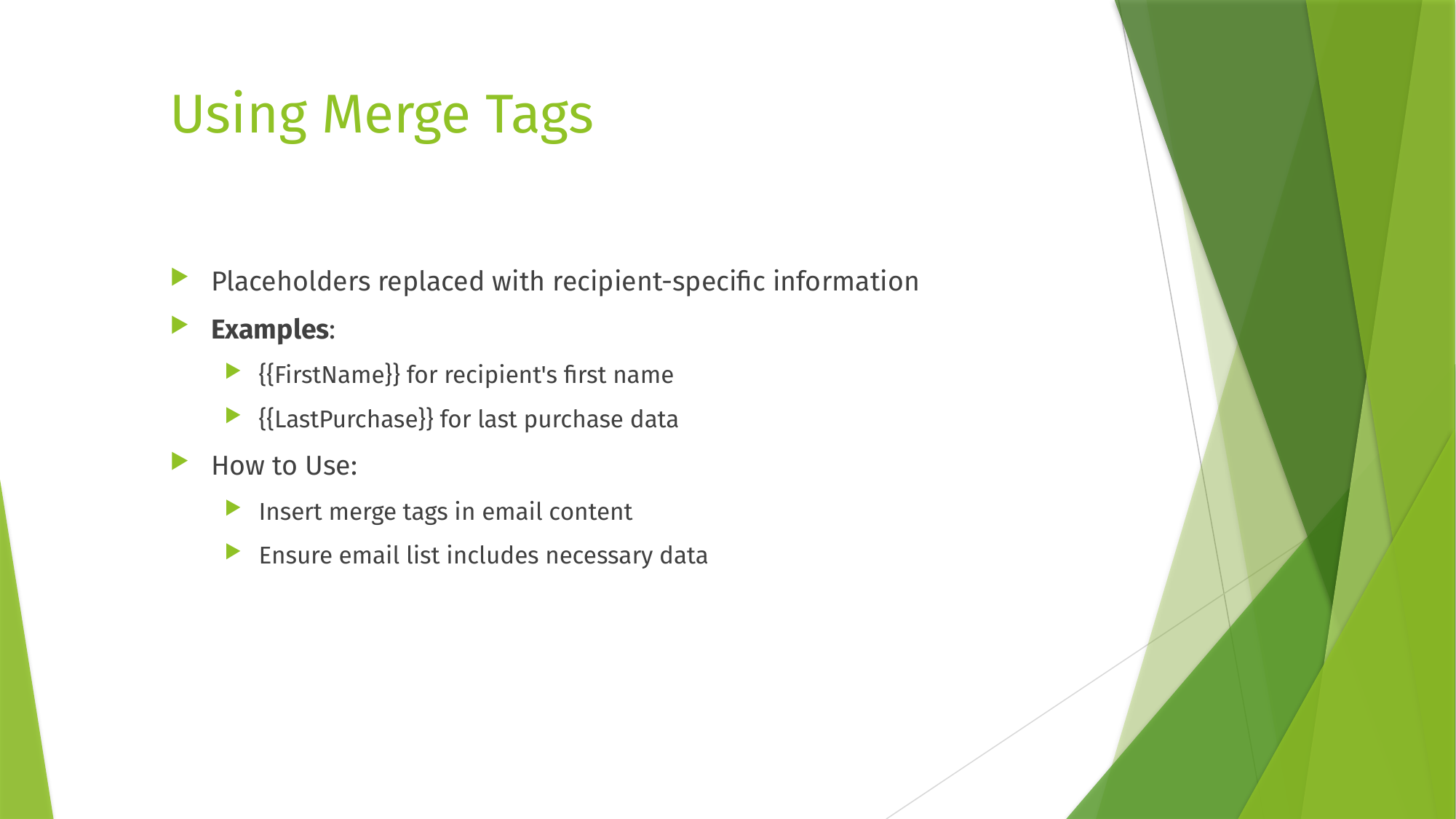

# Using Merge Tags
Placeholders replaced with recipient-specific information
Examples:
{{FirstName}} for recipient's first name
{{LastPurchase}} for last purchase data
How to Use:
Insert merge tags in email content
Ensure email list includes necessary data